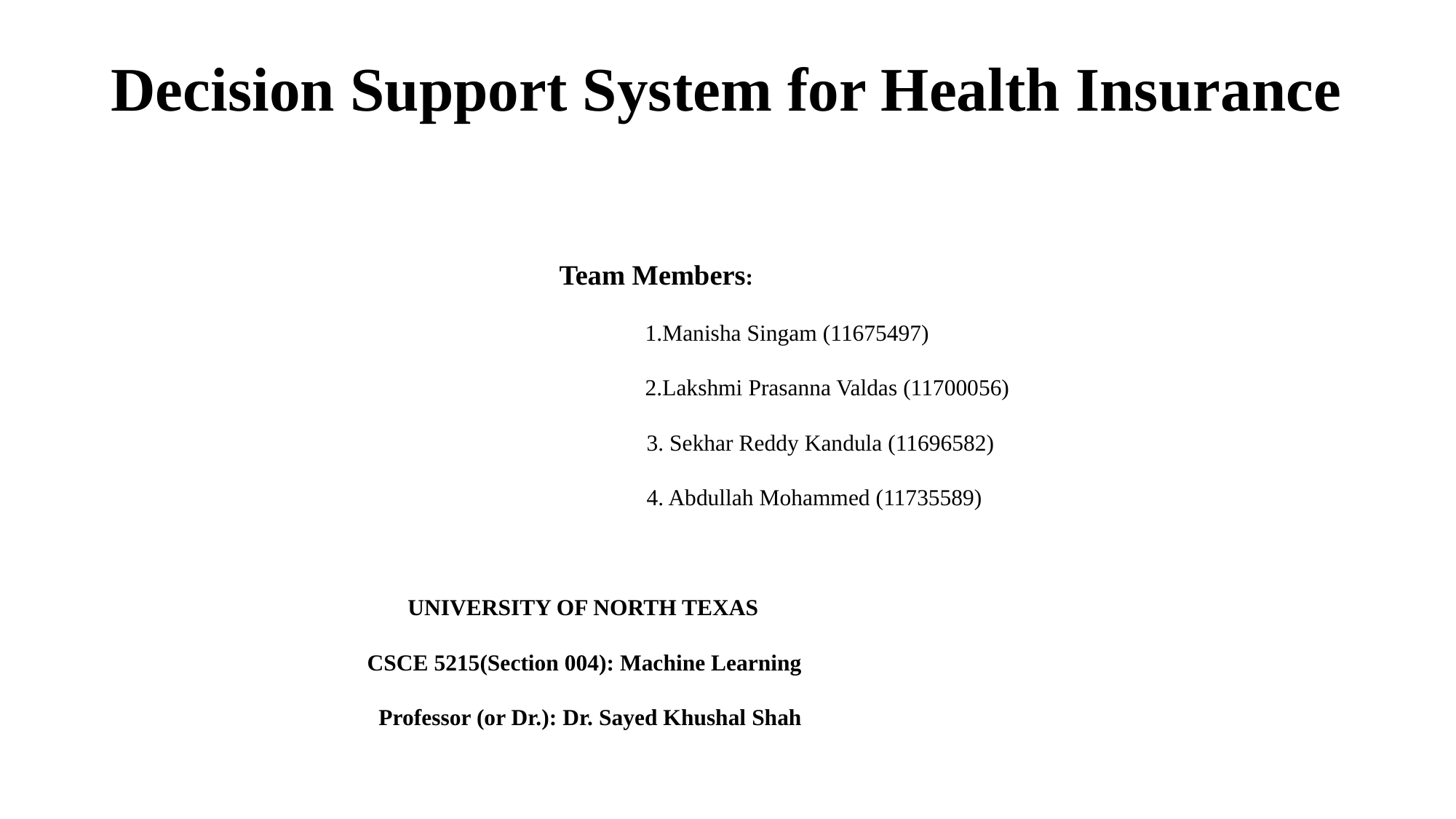

# Decision Support System for Health Insurance
                                                                             Team Members:
                                                                               1.Manisha Singam (11675497)
                                                                               2.Lakshmi Prasanna Valdas (11700056)
                                                                                            3. Sekhar Reddy Kandula (11696582)
                                                                                            4. Abdullah Mohammed (11735589)

                                                   UNIVERSITY OF NORTH TEXAS
                                            CSCE 5215(Section 004): Machine Learning
                                              Professor (or Dr.): Dr. Sayed Khushal Shah